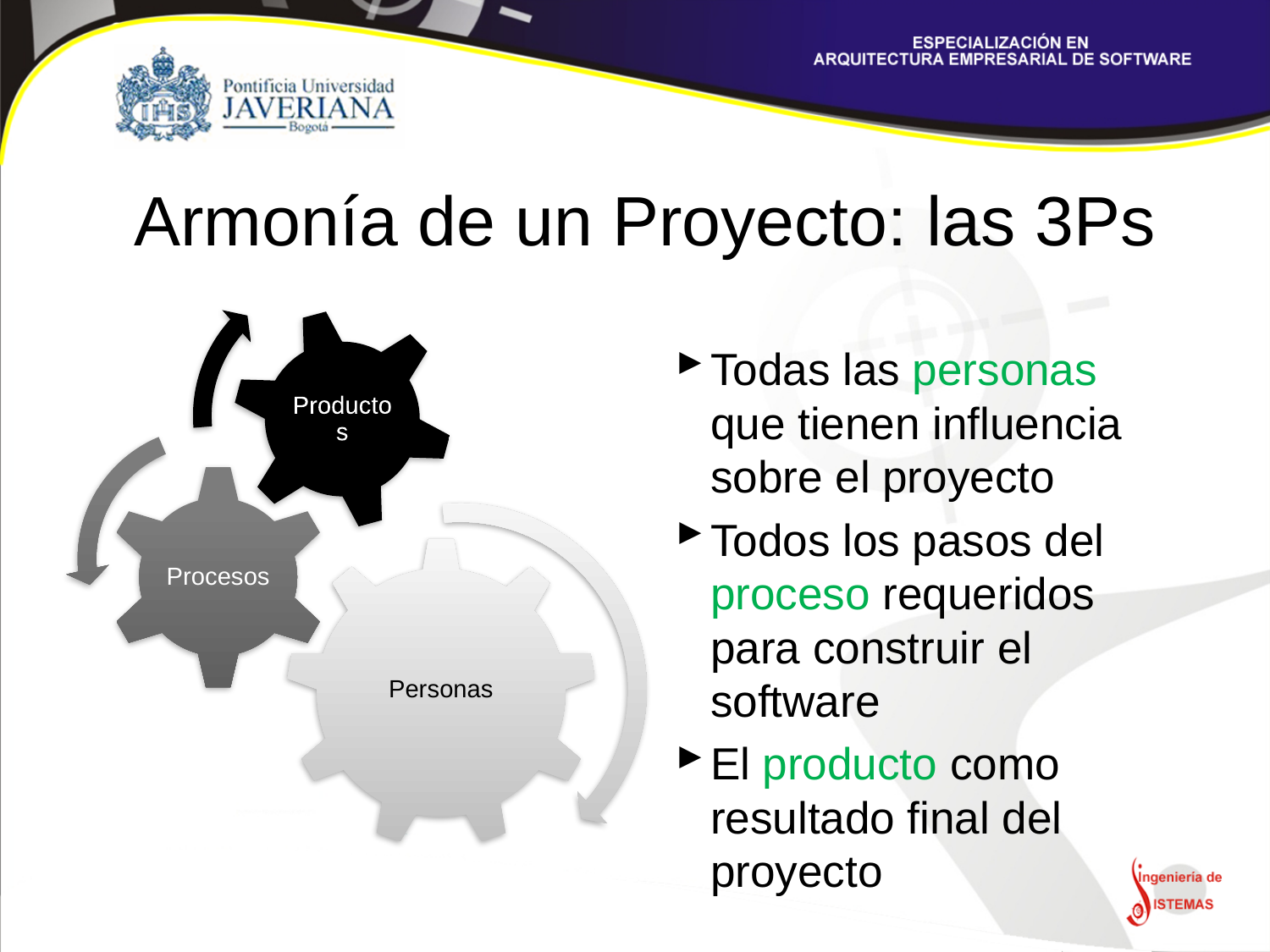

# Armonía de un Proyecto: las 3Ps
Personas
Procesos
Productos
Todas las personas que tienen influencia sobre el proyecto
Todos los pasos del proceso requeridos para construir el software
El producto como resultado final del proyecto